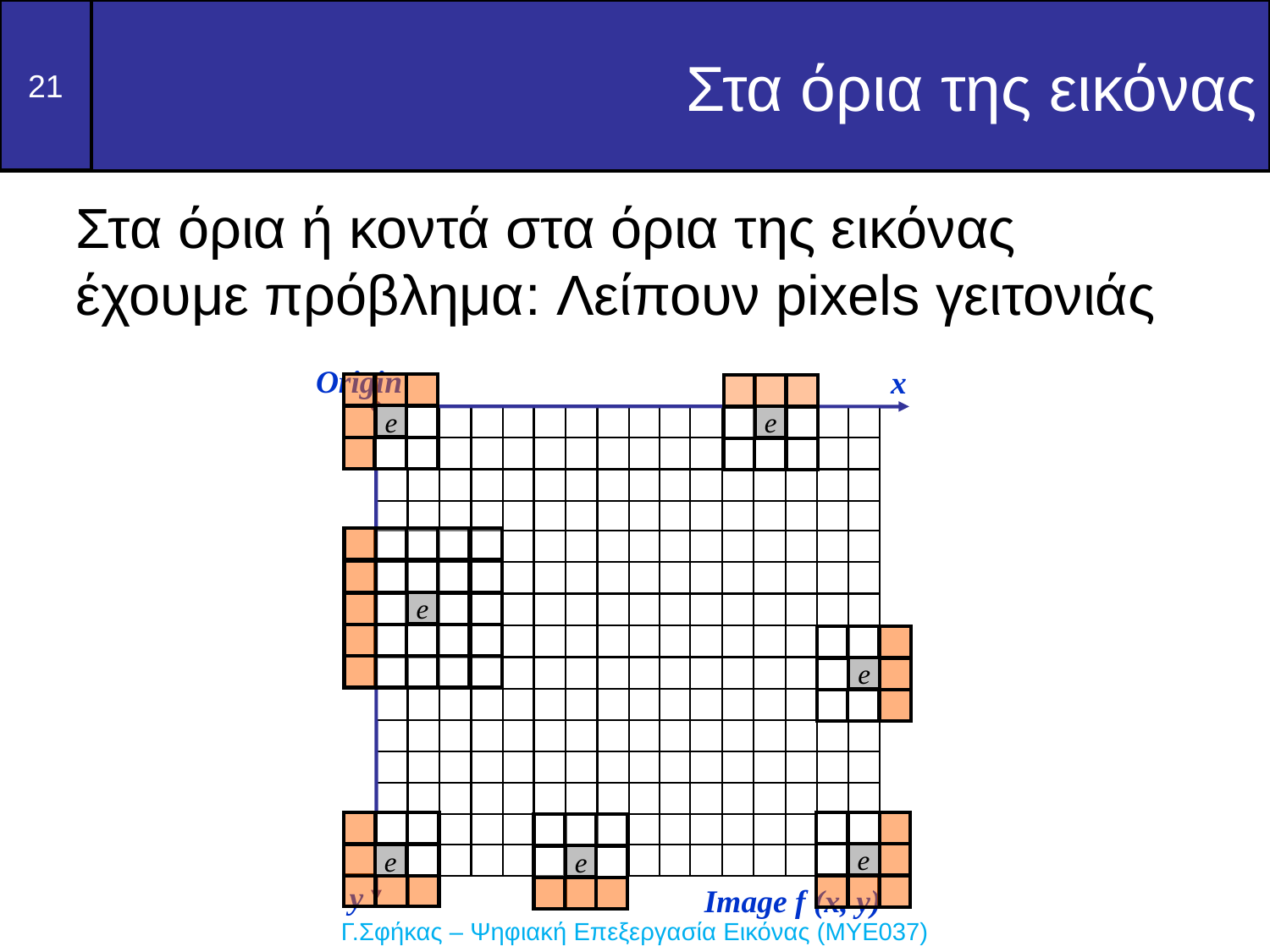

Στα όρια της εικόνας
Στα όρια ή κοντά στα όρια της εικόνας έχουμε πρόβλημα: Λείπουν pixels γειτονιάς
Origin
x

e
e

e

e

e

e

e
y
Image f (x, y)